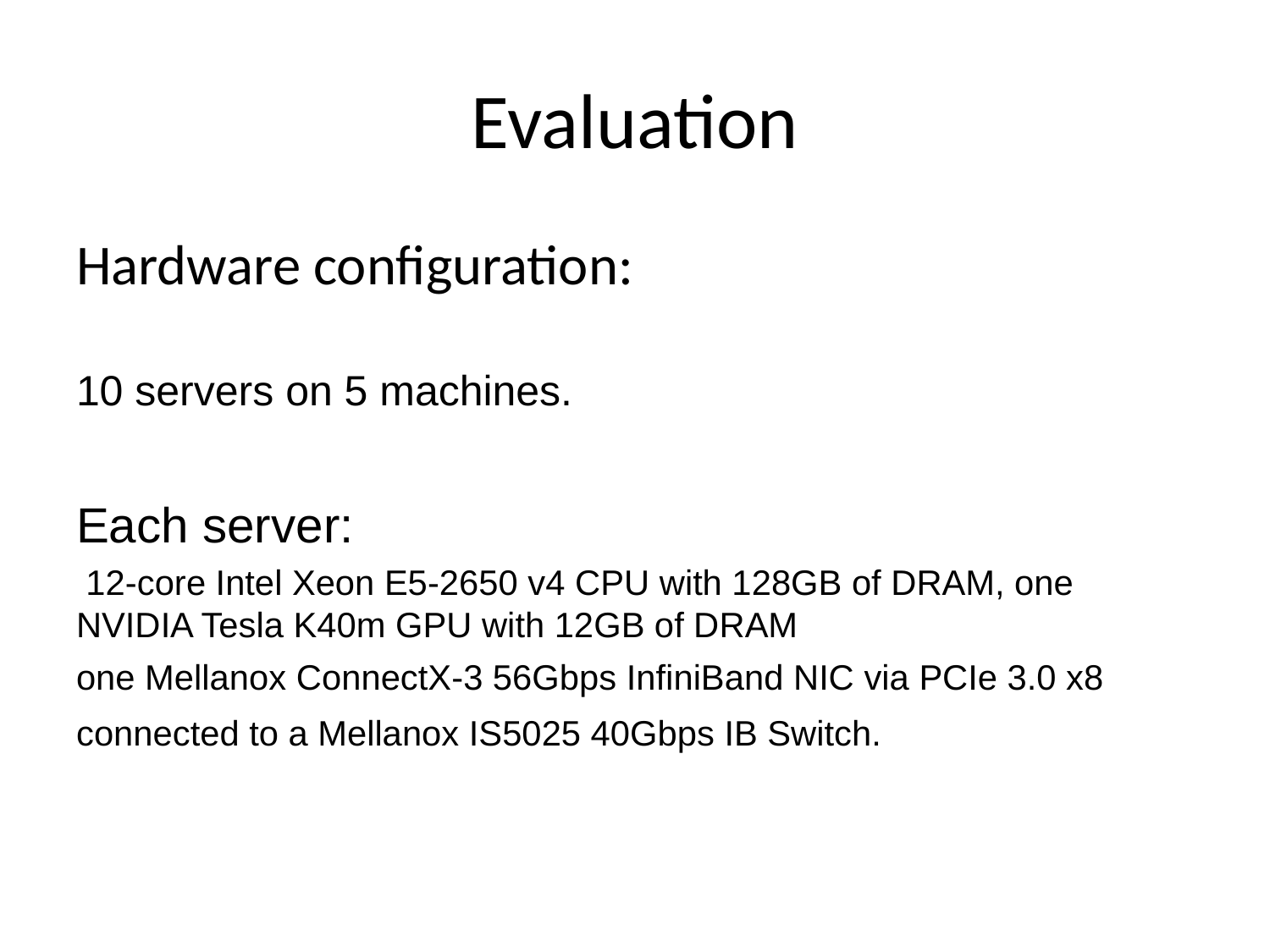

# Evaluation
Hardware conﬁguration:

10 servers on 5 machines.

Each server:
 12-core Intel Xeon E5-2650 v4 CPU with 128GB of DRAM, one NVIDIA Tesla K40m GPU with 12GB of DRAM
one Mellanox ConnectX-3 56Gbps InﬁniBand NIC via PCIe 3.0 x8 connected to a Mellanox IS5025 40Gbps IB Switch.